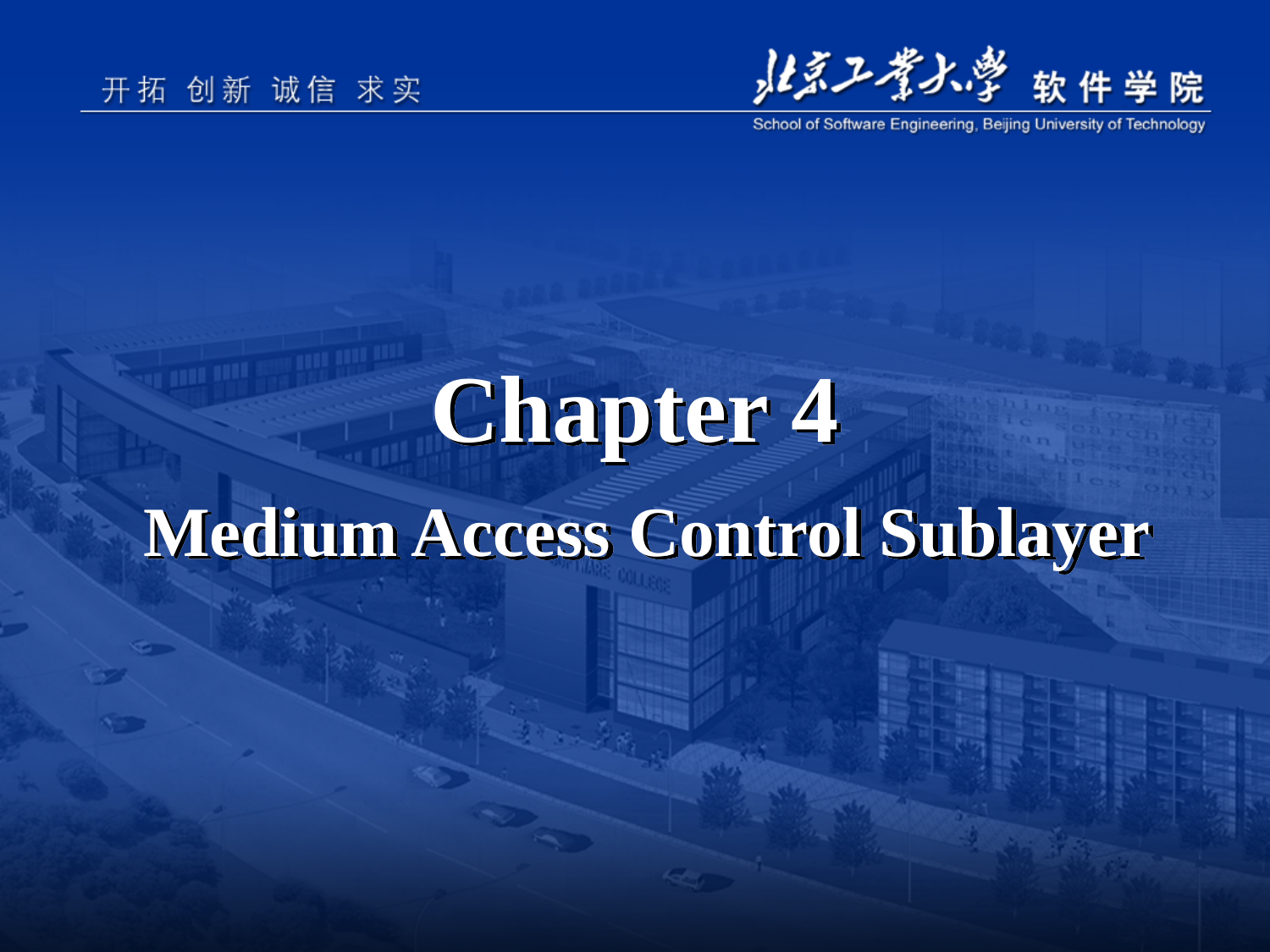

# Chapter 4 Medium Access Control Sublayer